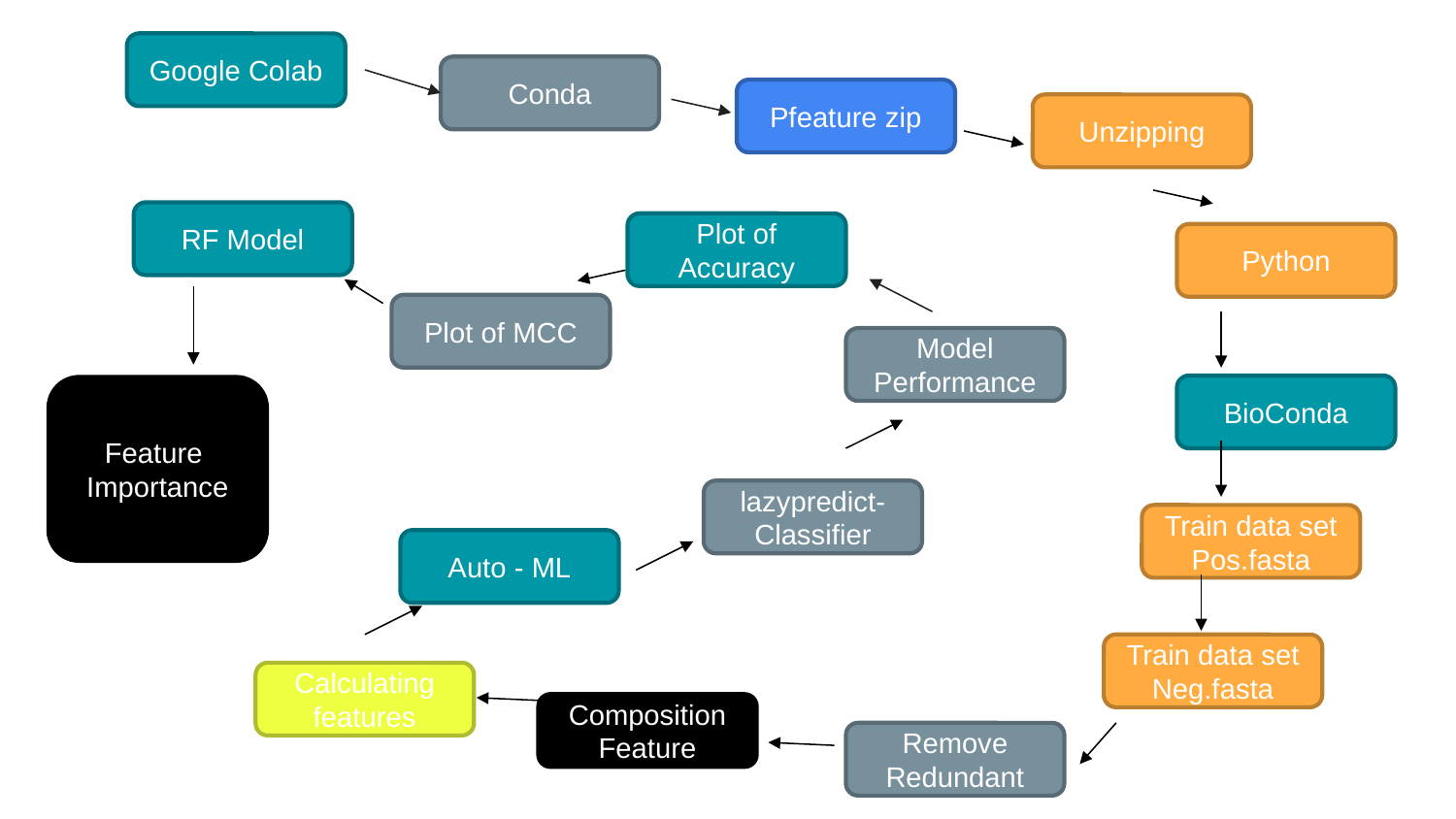

Google Colab
Conda
Pfeature zip
Unzipping
RF Model
Plot of Accuracy
Python
Plot of MCC
Model Performance
BioConda
Feature
Importance
lazypredict-Classifier
Train data set
Pos.fasta
Auto - ML
Train data set
Neg.fasta
Calculating
features
Composition
Feature
Remove Redundant